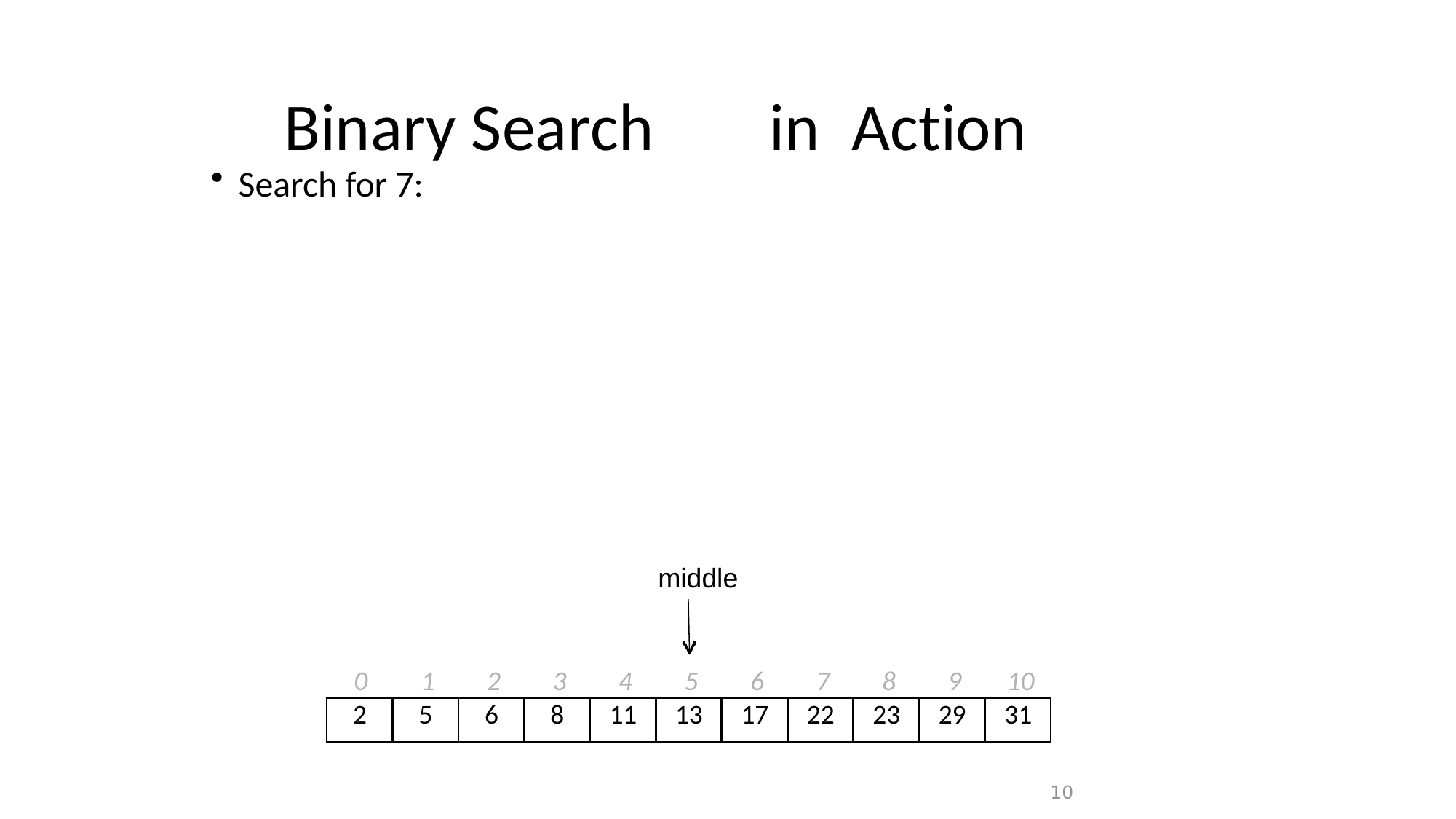

# Binary Search	in	Action
Search for 7:
middle

0	1	2	3	4	5	6	7	8	9	10

| 2 | 5 | 6 | 8 | 11 | 13 | 17 | 22 | 23 | 29 | 31 |
| --- | --- | --- | --- | --- | --- | --- | --- | --- | --- | --- |
10